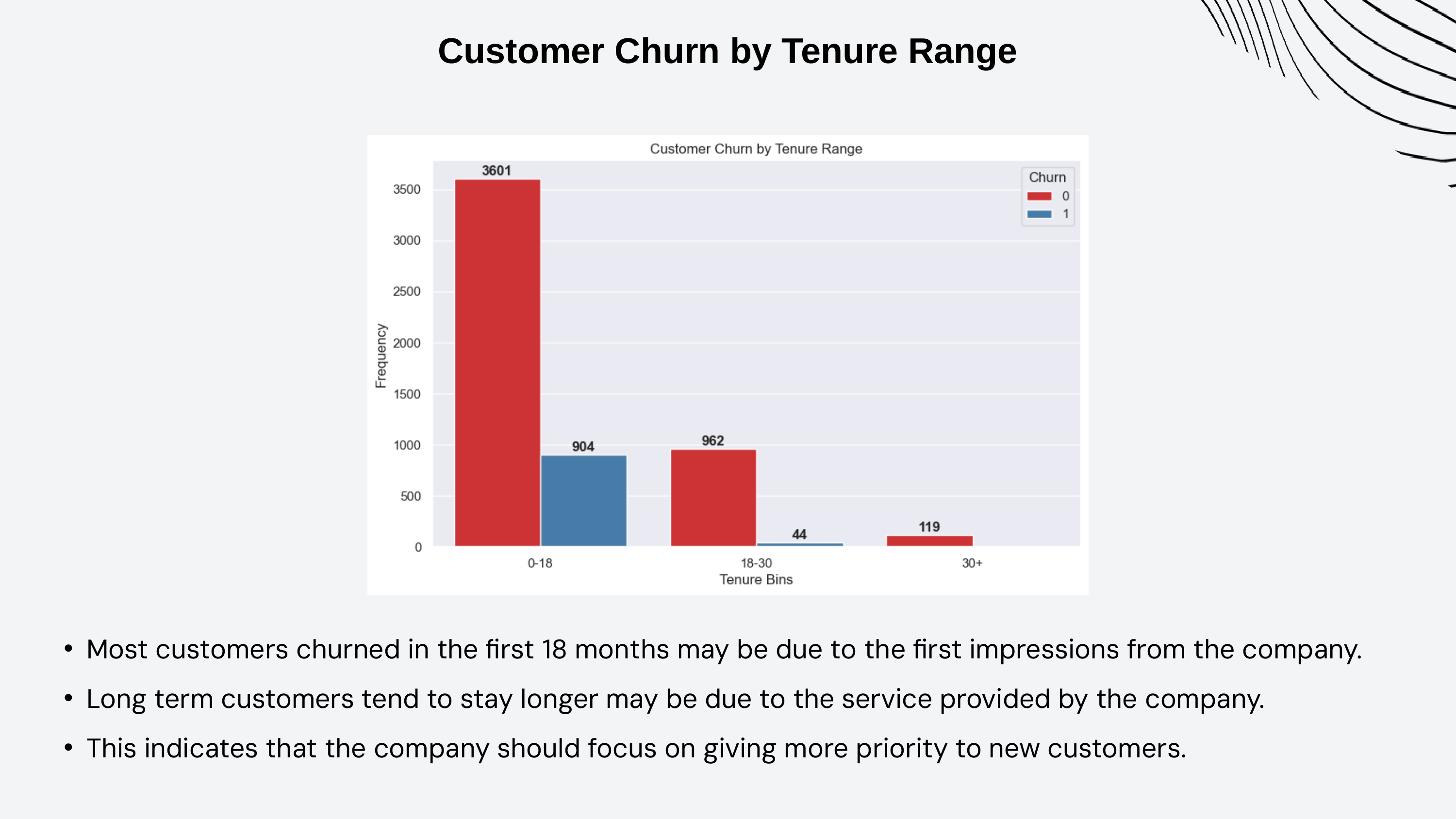

Customer Churn by Tenure Range

Most customers churned in the first 18 months may be due to the first impressions from the company.
Long term customers tend to stay longer may be due to the service provided by the company.
This indicates that the company should focus on giving more priority to new customers.